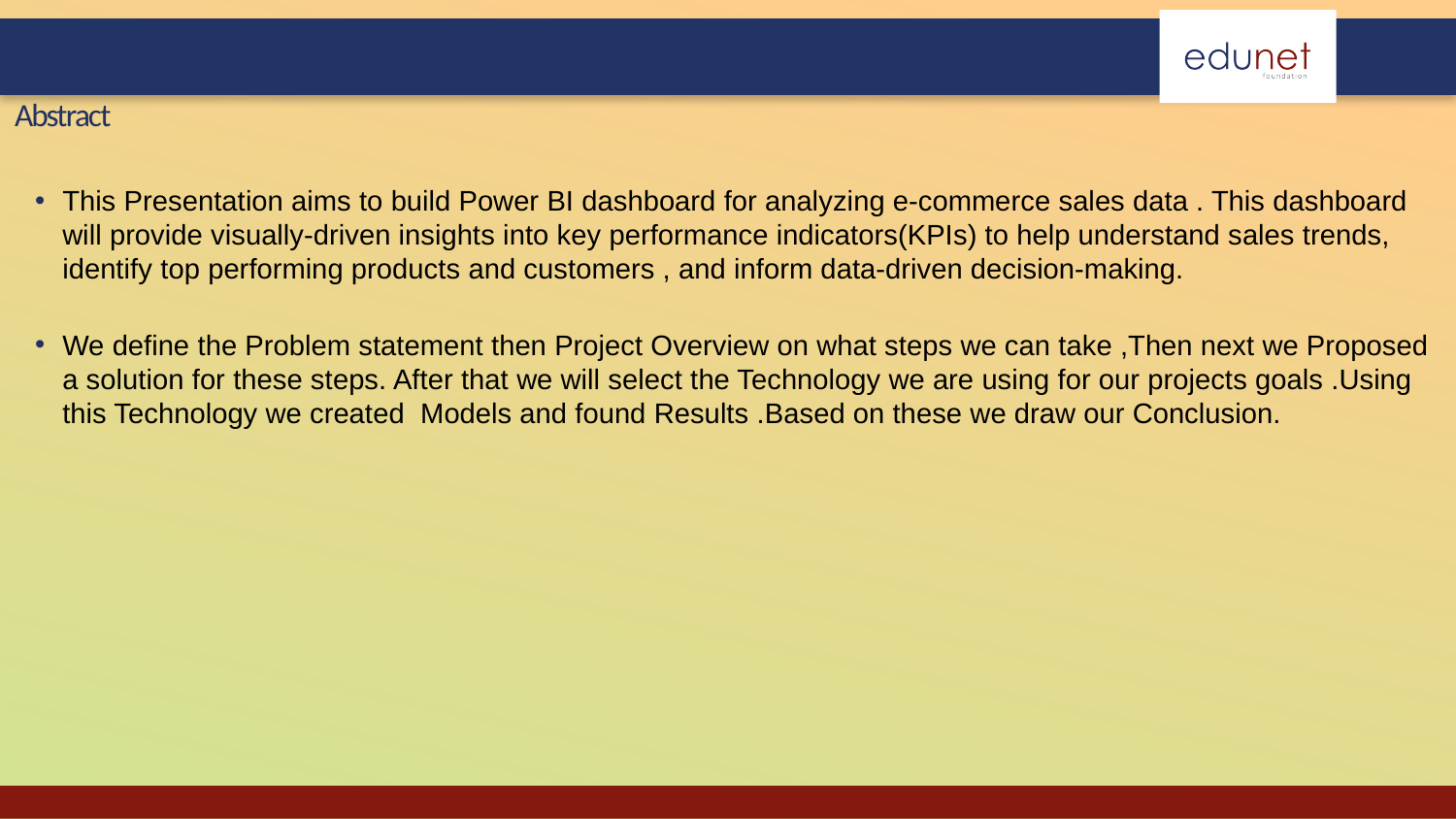

Abstract
This Presentation aims to build Power BI dashboard for analyzing e-commerce sales data . This dashboard will provide visually-driven insights into key performance indicators(KPIs) to help understand sales trends, identify top performing products and customers , and inform data-driven decision-making.

We define the Problem statement then Project Overview on what steps we can take ,Then next we Proposed a solution for these steps. After that we will select the Technology we are using for our projects goals .Using this Technology we created  Models and found Results .Based on these we draw our Conclusion.